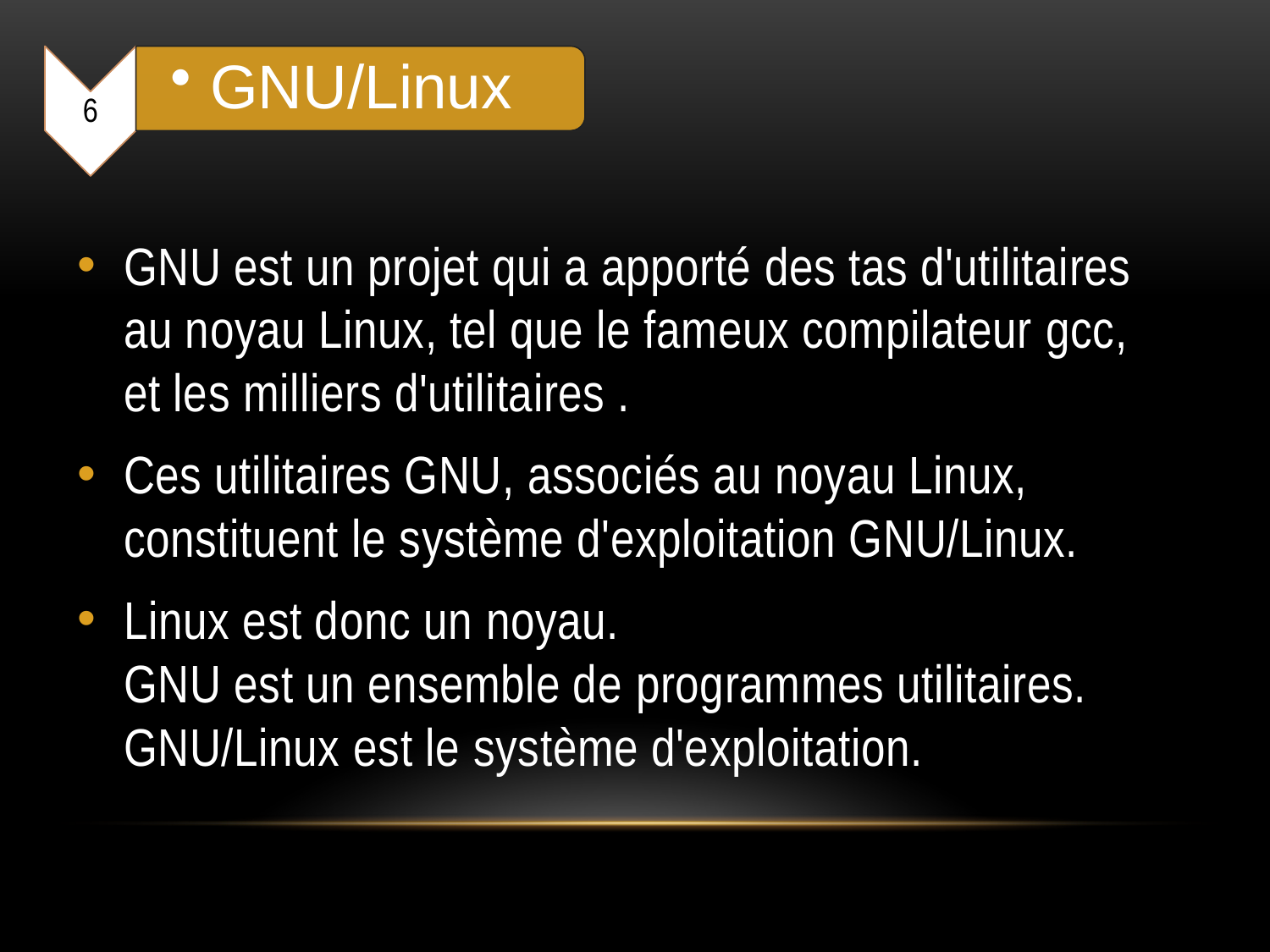

6
GNU/Linux
GNU est un projet qui a apporté des tas d'utilitaires au noyau Linux, tel que le fameux compilateur  gcc, et les milliers d'utilitaires .
Ces utilitaires GNU, associés au noyau Linux, constituent le système d'exploitation GNU/Linux.
Linux est donc un noyau.
GNU est un ensemble de programmes utilitaires.
GNU/Linux est le système d'exploitation.